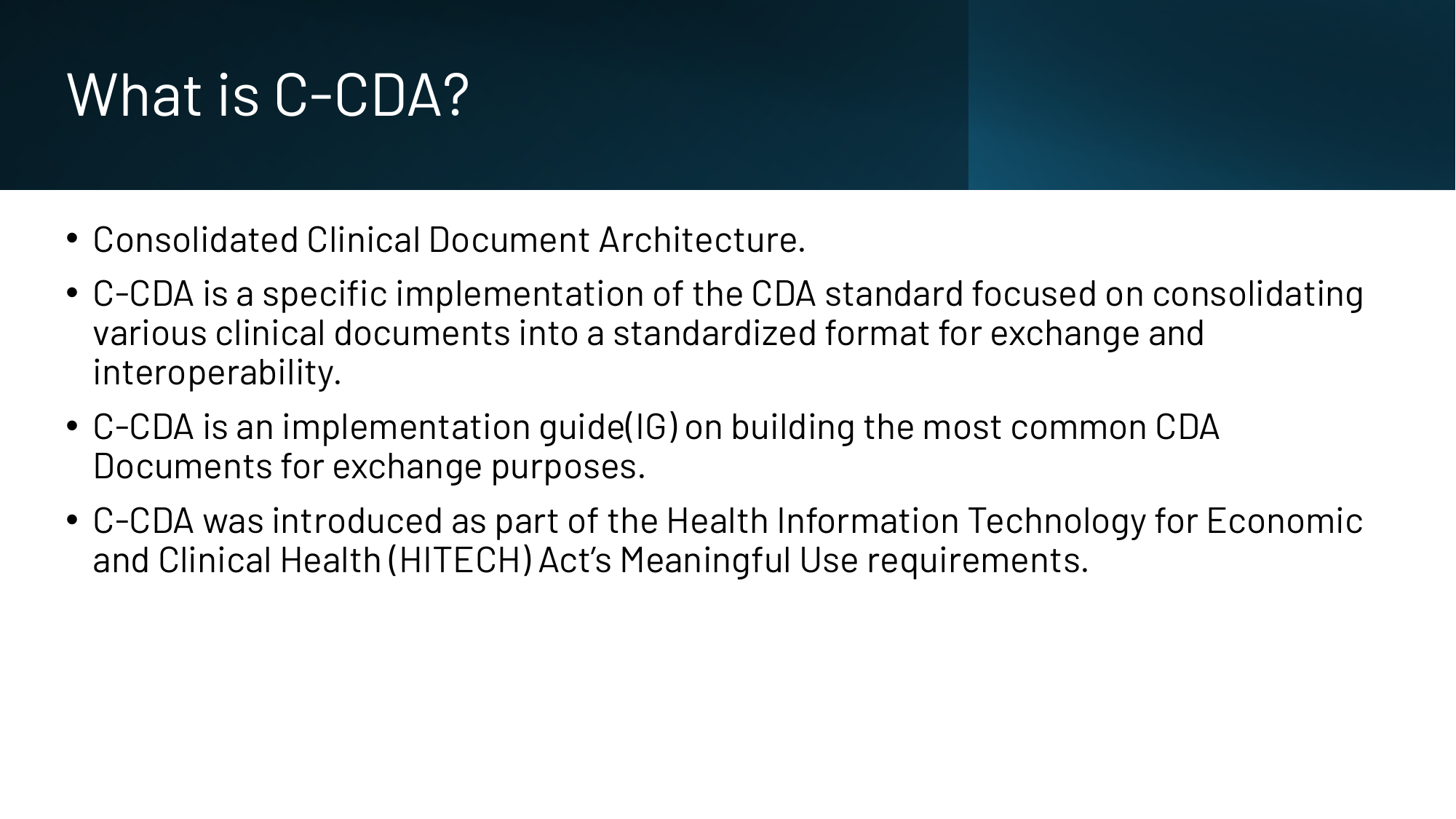

# What is C-CDA?
Consolidated Clinical Document Architecture.
C-CDA is a specific implementation of the CDA standard focused on consolidating various clinical documents into a standardized format for exchange and interoperability.
C-CDA is an implementation guide(IG) on building the most common CDA Documents for exchange purposes.
C-CDA was introduced as part of the Health Information Technology for Economic and Clinical Health (HITECH) Act’s Meaningful Use requirements.